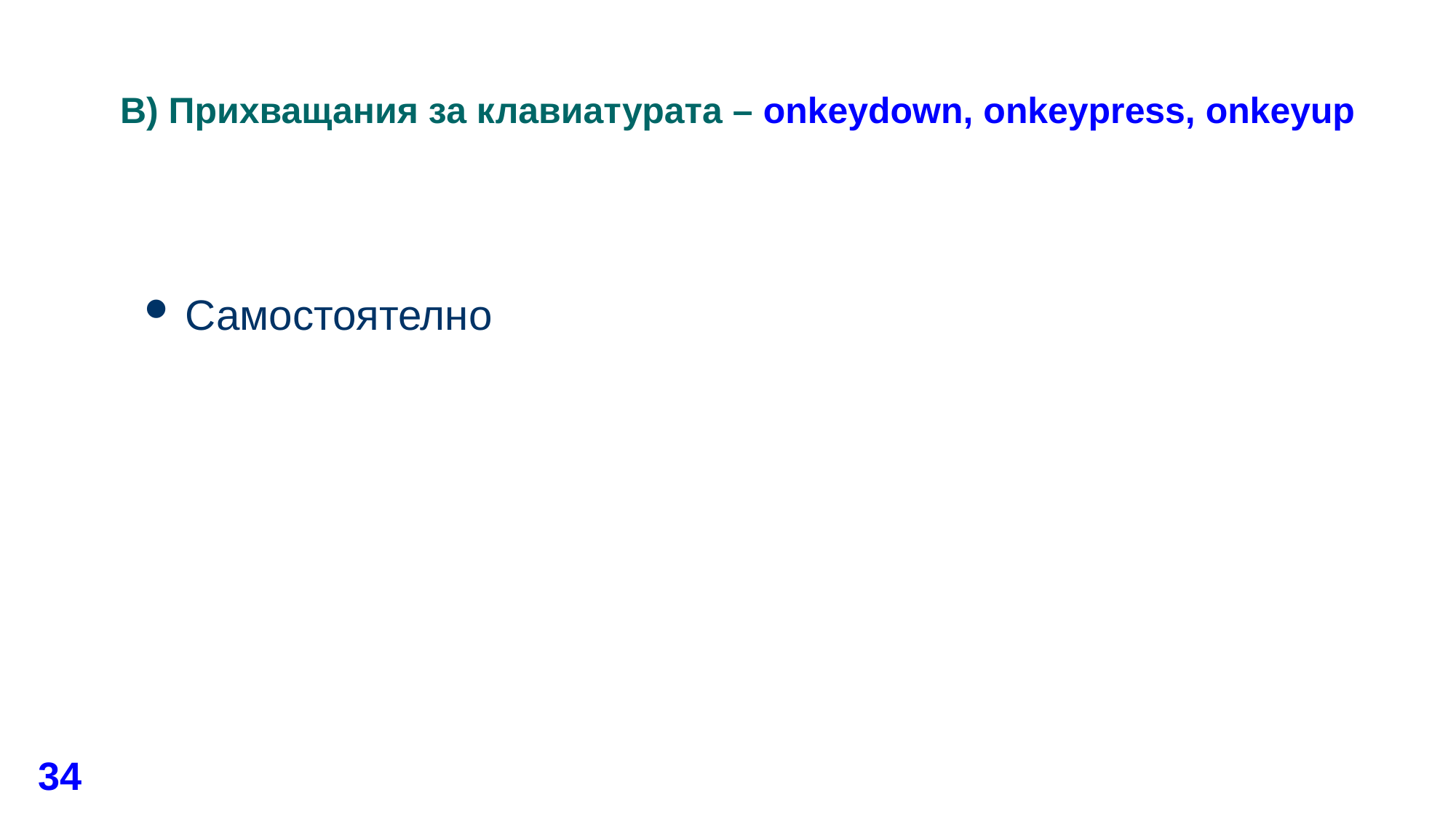

# В) Прихващания за клавиатурата – onkeydown, onkeypress, onkeyup
Самостоятелно
34